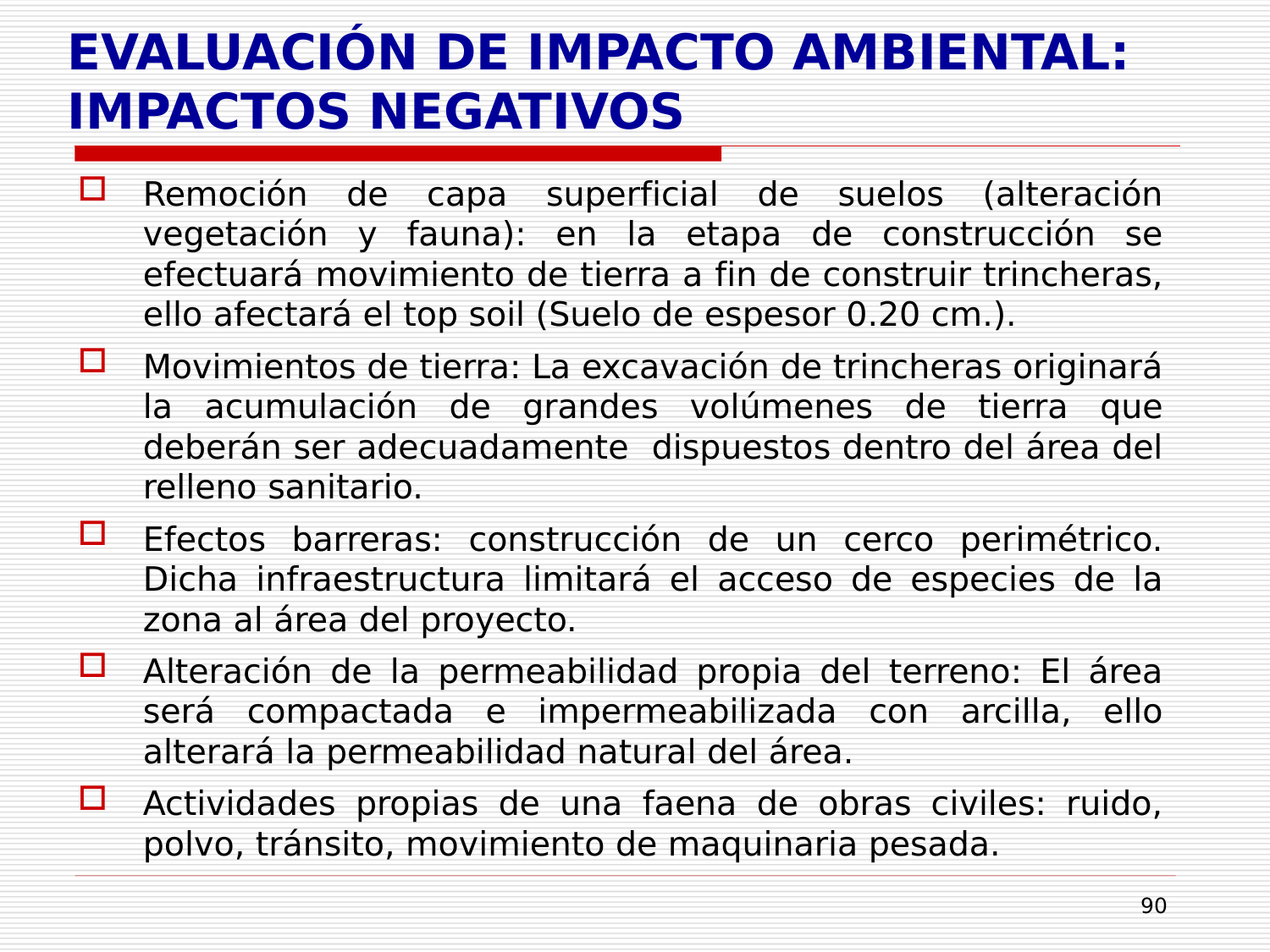

# EVALUACIÓN DE IMPACTO AMBIENTAL: IMPACTOS NEGATIVOS
Remoción de capa superficial de suelos (alteración vegetación y fauna): en la etapa de construcción se efectuará movimiento de tierra a fin de construir trincheras, ello afectará el top soil (Suelo de espesor 0.20 cm.).
Movimientos de tierra: La excavación de trincheras originará la acumulación de grandes volúmenes de tierra que deberán ser adecuadamente  dispuestos dentro del área del relleno sanitario.
Efectos barreras: construcción de un cerco perimétrico. Dicha infraestructura limitará el acceso de especies de la zona al área del proyecto.
Alteración de la permeabilidad propia del terreno: El área será compactada e impermeabilizada con arcilla, ello alterará la permeabilidad natural del área.
Actividades propias de una faena de obras civiles: ruido, polvo, tránsito, movimiento de maquinaria pesada.
90